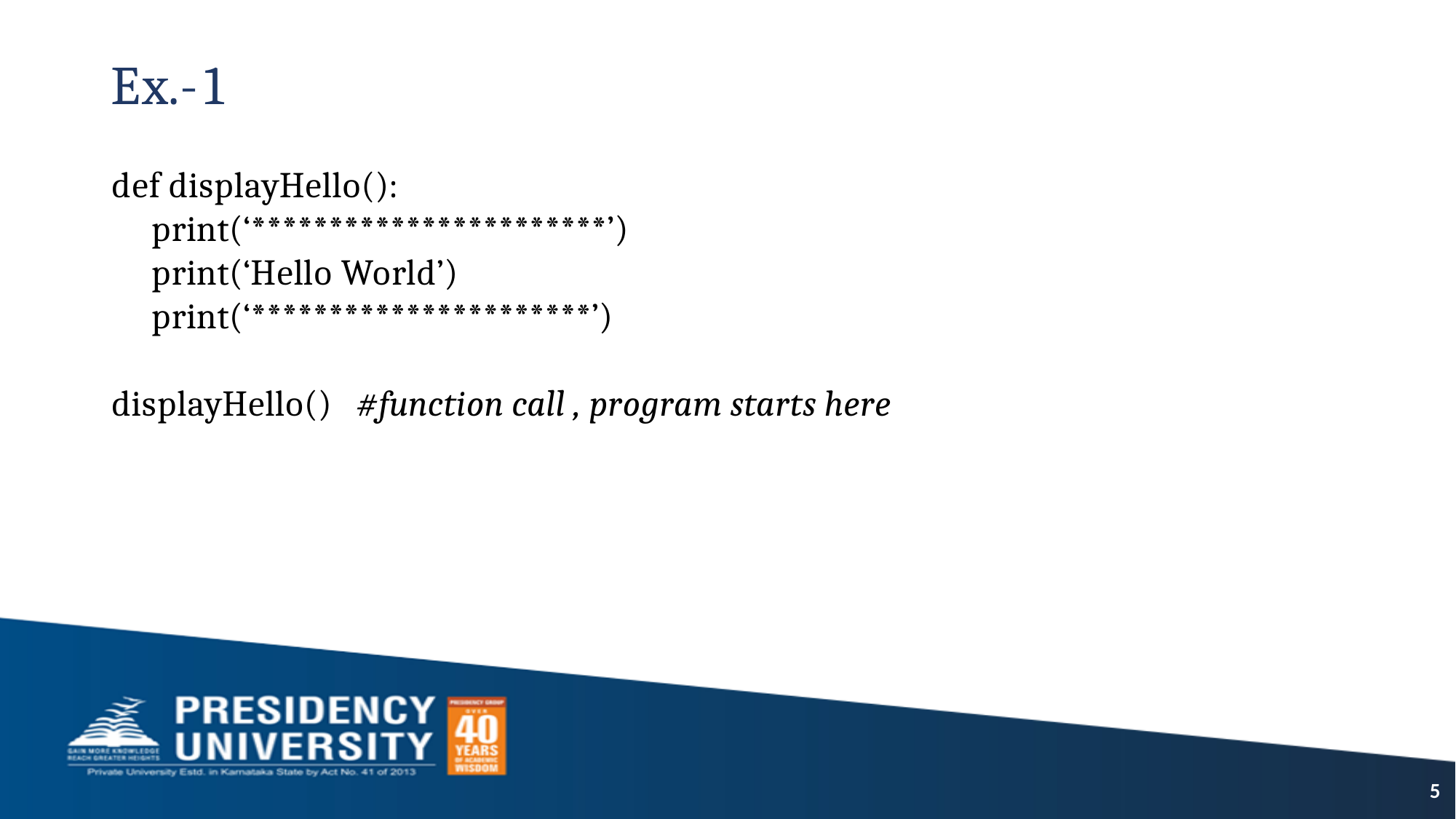

# Ex.-1
def displayHello():
     print(‘***********************’)
     print(‘Hello World’)
     print(‘**********************’)

displayHello()   #function call , program starts here

5